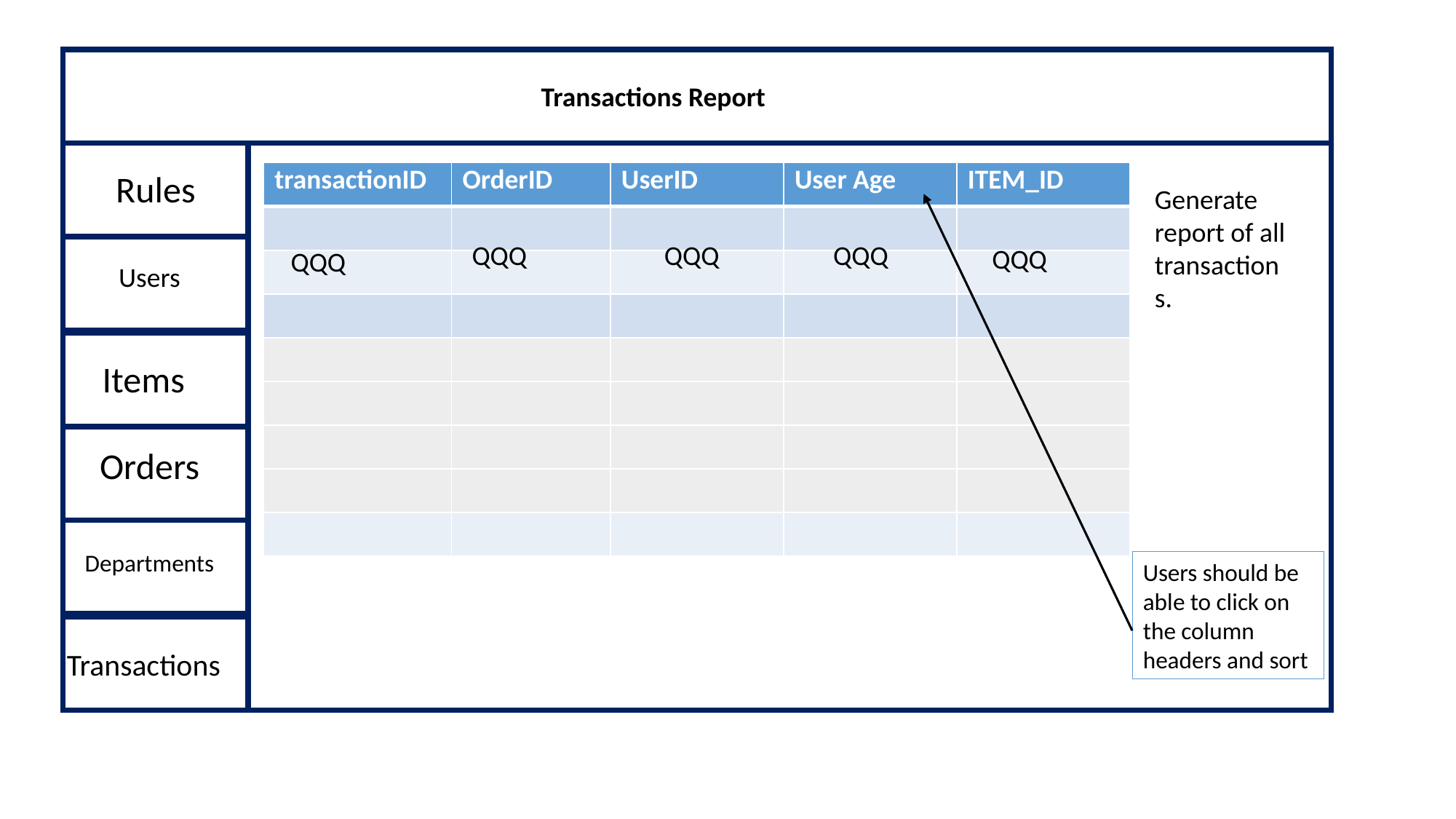

Transactions Report

Rules
| transactionID | OrderID | UserID | User Age | ITEM\_ID |
| --- | --- | --- | --- | --- |
|  |  |  |  |  |
|  |  |  |  |  |
|  |  |  |  |  |
|  |  |  |  |  |
|  |  |  |  |  |
|  |  |  |  |  |
|  |  |  |  |  |
|  |  |  |  |  |
Generate report of all transactions.
QQQ
QQQ
QQQ

QQQ
QQQ
Users

Items

Orders

Departments
Users should be able to click on the column headers and sort

Transactions